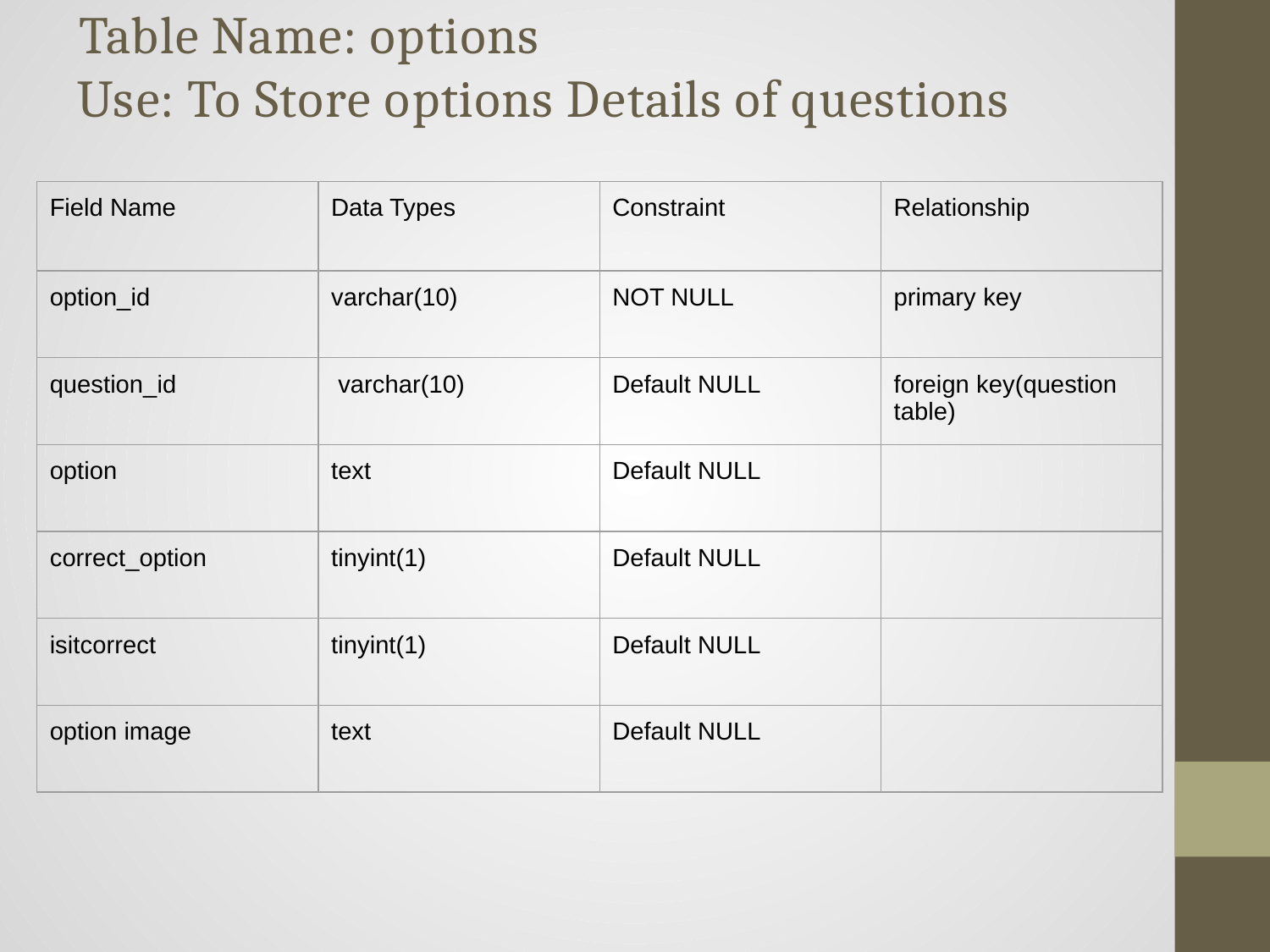

# Table Name: options
Use: To Store options Details of questions

| Field Name | Data Types | Constraint | Relationship |
| --- | --- | --- | --- |
| option\_id | varchar(10) | NOT NULL | primary key |
| question\_id | varchar(10) | Default NULL | foreign key(question table) |
| option | text | Default NULL |  |
| correct\_option | tinyint(1) | Default NULL |  |
| isitcorrect | tinyint(1) | Default NULL |  |
| option image | text | Default NULL |  |